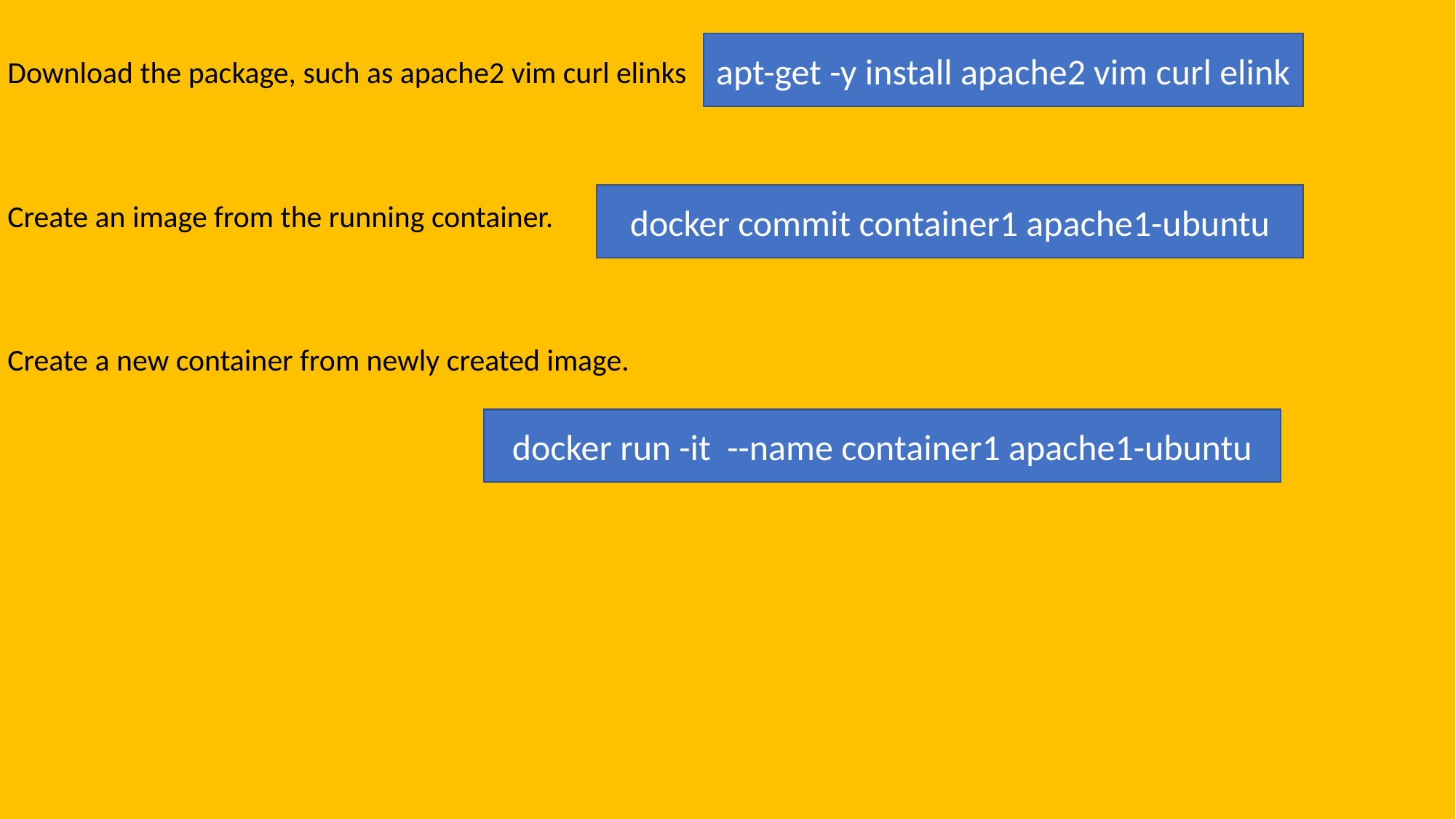

Download the package, such as apache2 vim curl elinks

Create an image from the running container.

Create a new container from newly created image.
apt-get -y install apache2 vim curl elink
docker commit container1 apache1-ubuntu
docker run -it  --name container1 apache1-ubuntu